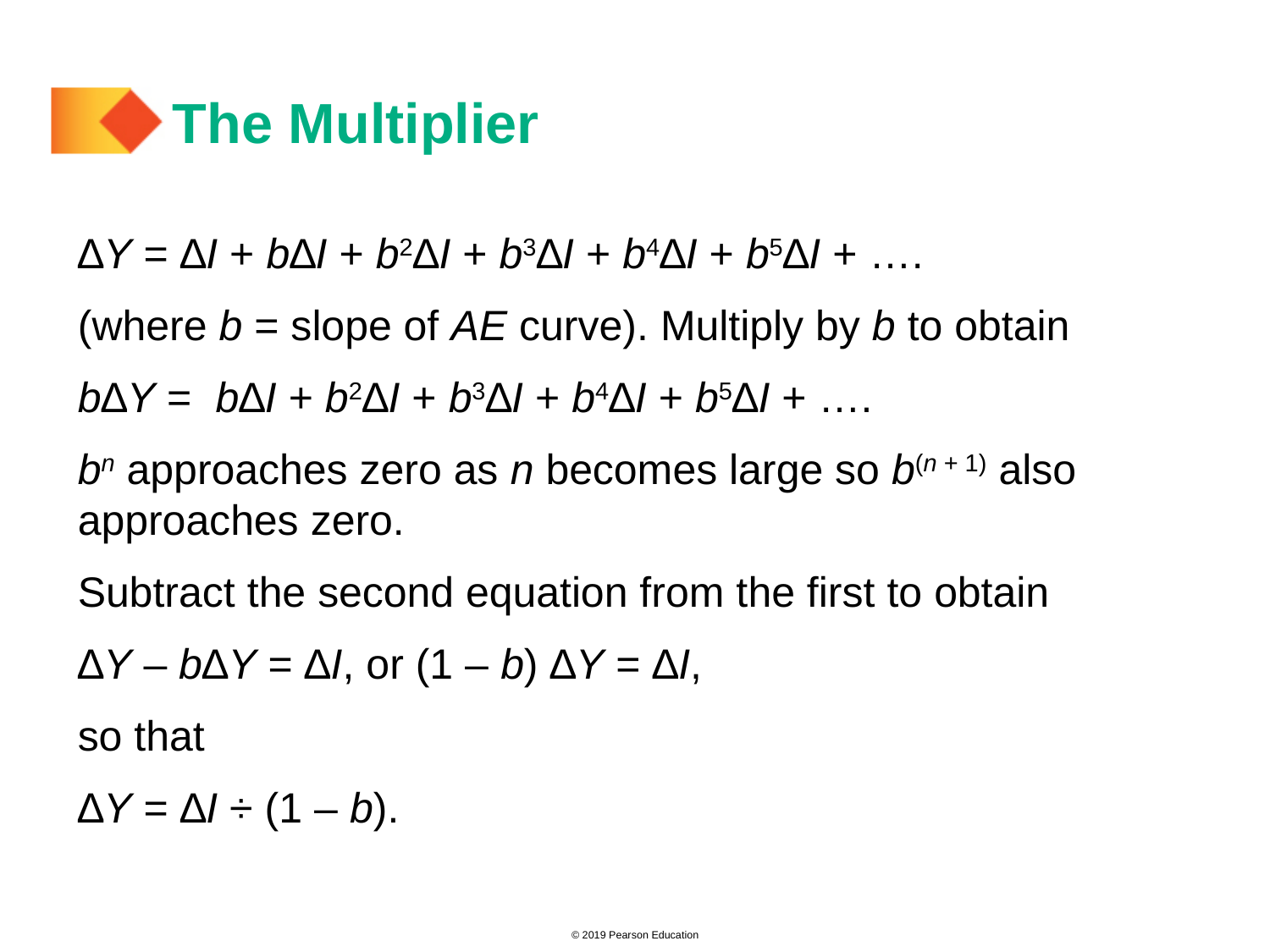

# The Multiplier
∆Y = ∆I + b∆I + b2∆I + b3∆I + b4∆I + b5∆I + ….
(where b = slope of AE curve). Multiply by b to obtain
b∆Y =  b∆I + b2∆I + b3∆I + b4∆I + b5∆I + ….
bn approaches zero as n becomes large so b(n + 1) also approaches zero.
Subtract the second equation from the first to obtain
∆Y – b∆Y = ∆I, or (1 – b) ∆Y = ∆I,
so that
∆Y = ∆I ÷ (1 – b).